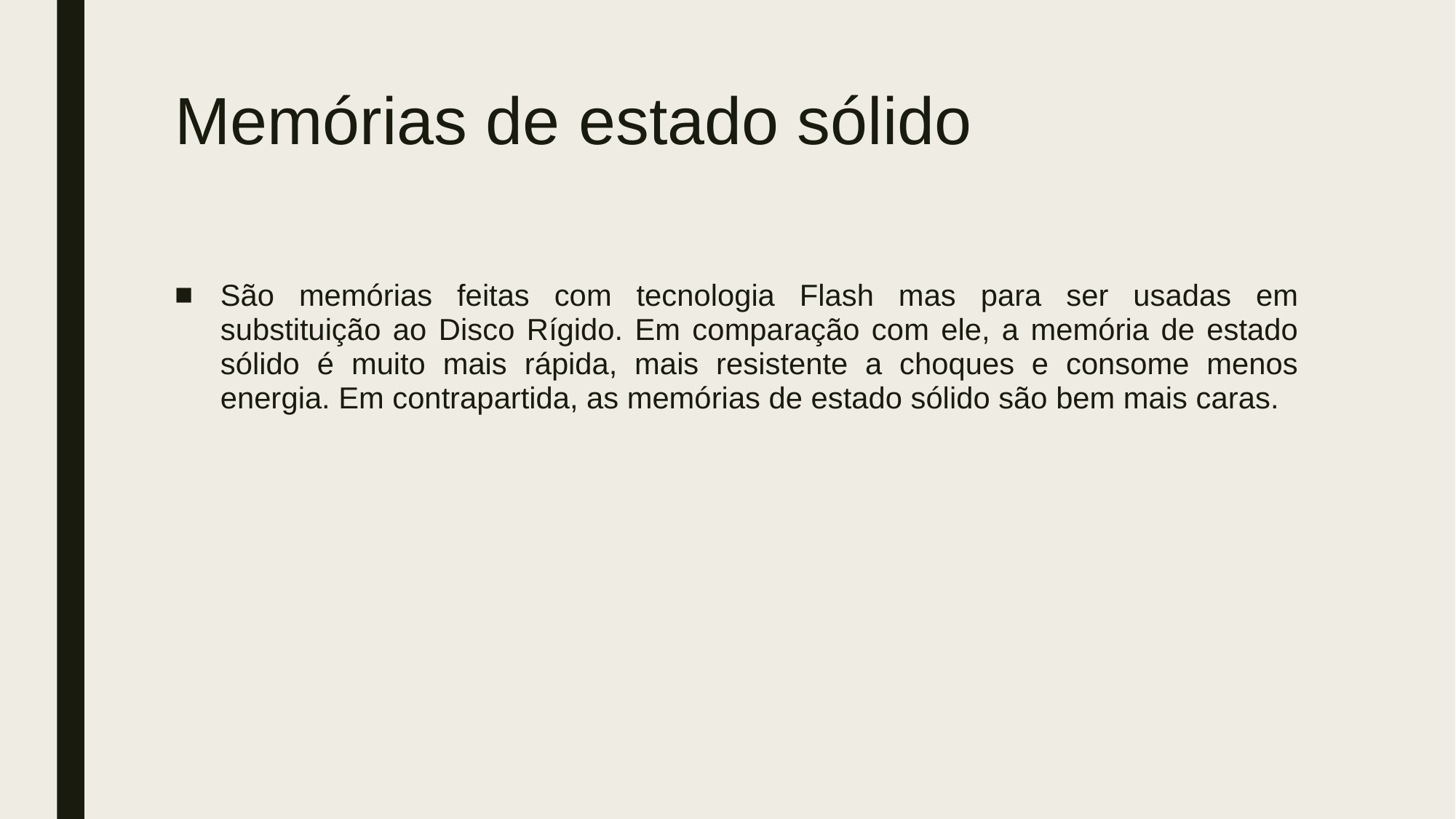

# Memórias de estado sólido
São memórias feitas com tecnologia Flash mas para ser usadas em substituição ao Disco Rígido. Em comparação com ele, a memória de estado sólido é muito mais rápida, mais resistente a choques e consome menos energia. Em contrapartida, as memórias de estado sólido são bem mais caras.